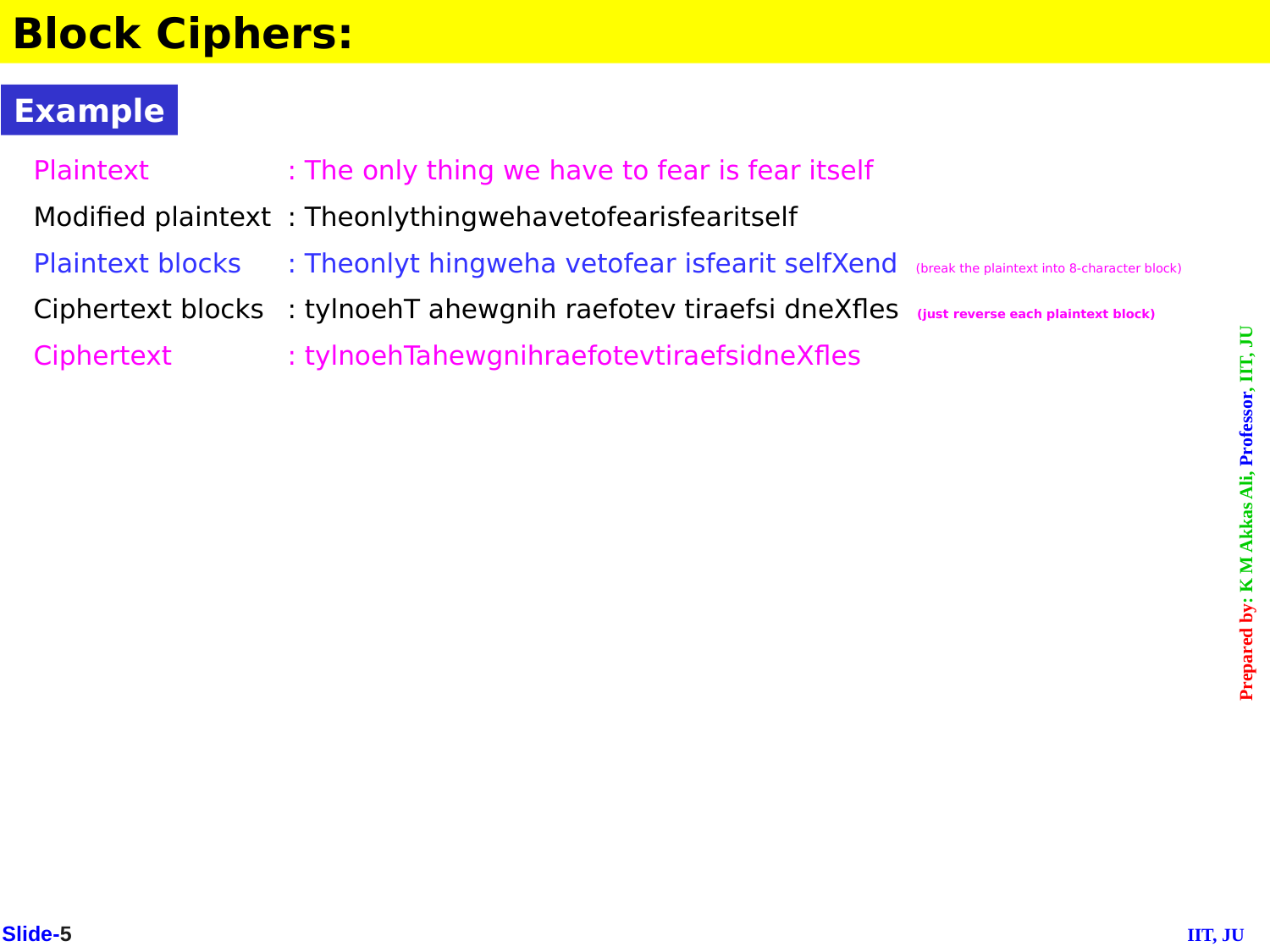

Block Ciphers:
Example
Plaintext		: The only thing we have to fear is fear itself
Modified plaintext	: Theonlythingwehavetofearisfearitself

Plaintext blocks	: Theonlyt hingweha vetofear isfearit selfXend  (break the plaintext into 8-character block)

Ciphertext blocks	: tylnoehT ahewgnih raefotev tiraefsi dneXfles  (just reverse each plaintext block)

Ciphertext	: tylnoehTahewgnihraefotevtiraefsidneXfles
Slide-5